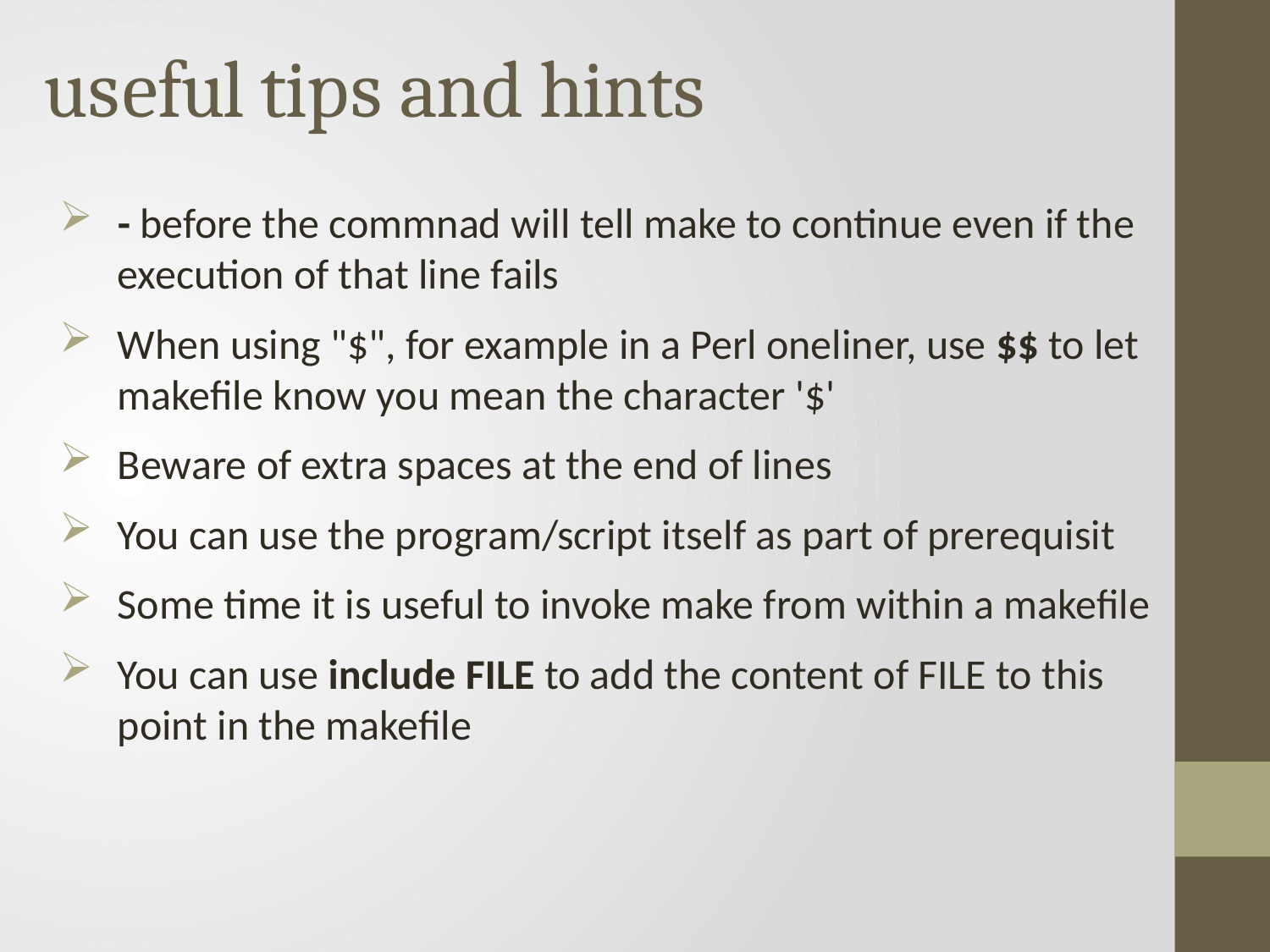

# useful tips and hints
- before the commnad will tell make to continue even if the execution of that line fails
When using "$", for example in a Perl oneliner, use $$ to let makefile know you mean the character '$'
Beware of extra spaces at the end of lines
You can use the program/script itself as part of prerequisit
Some time it is useful to invoke make from within a makefile
You can use include FILE to add the content of FILE to this point in the makefile